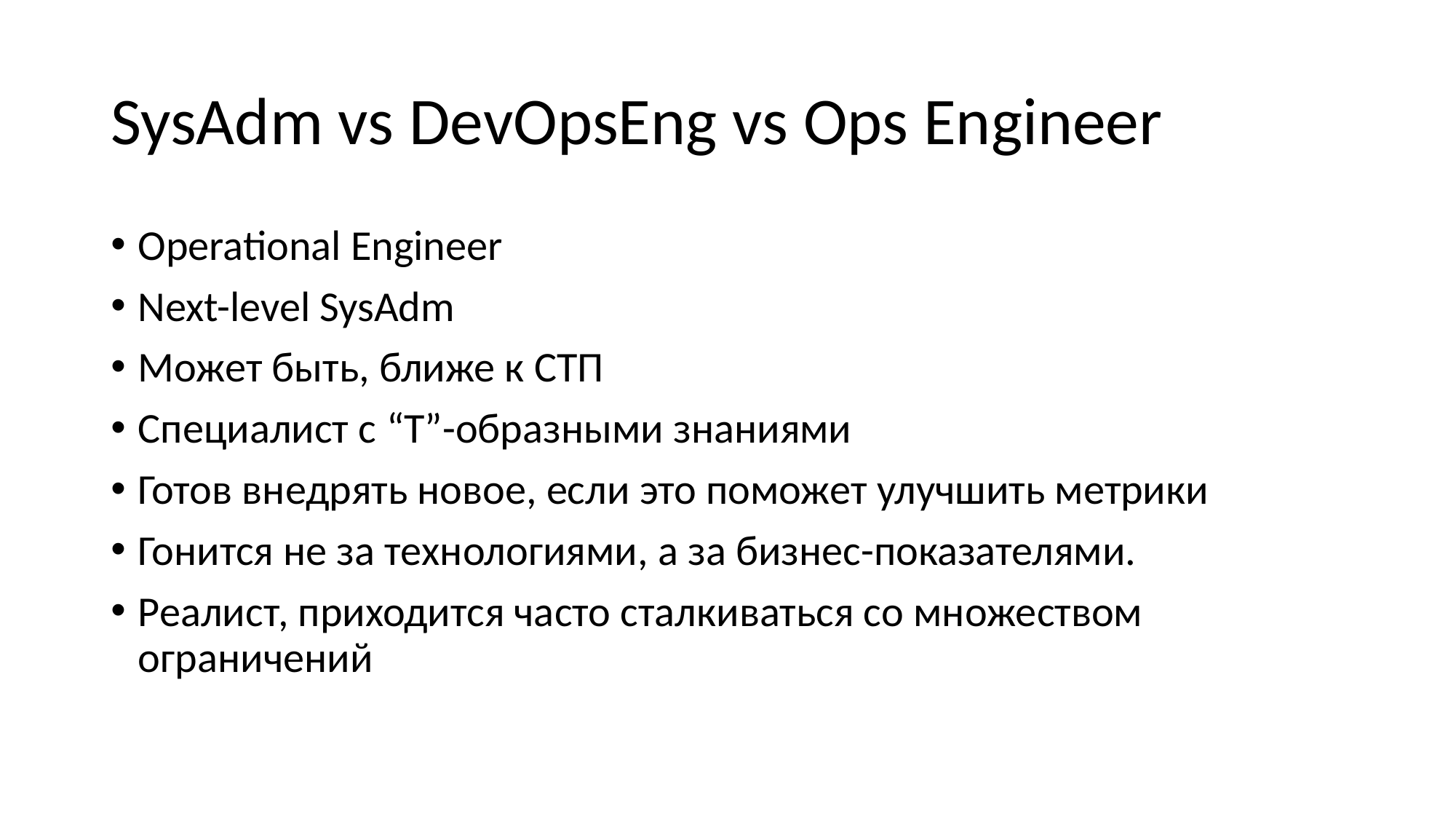

# SysAdm vs DevOpsEng vs Ops Engineer
Operational Engineer
Next-level SysAdm
Может быть, ближе к СТП
Специалист с “Т”-образными знаниями
Готов внедрять новое, если это поможет улучшить метрики
Гонится не за технологиями, а за бизнес-показателями.
Реалист, приходится часто сталкиваться со множеством ограничений